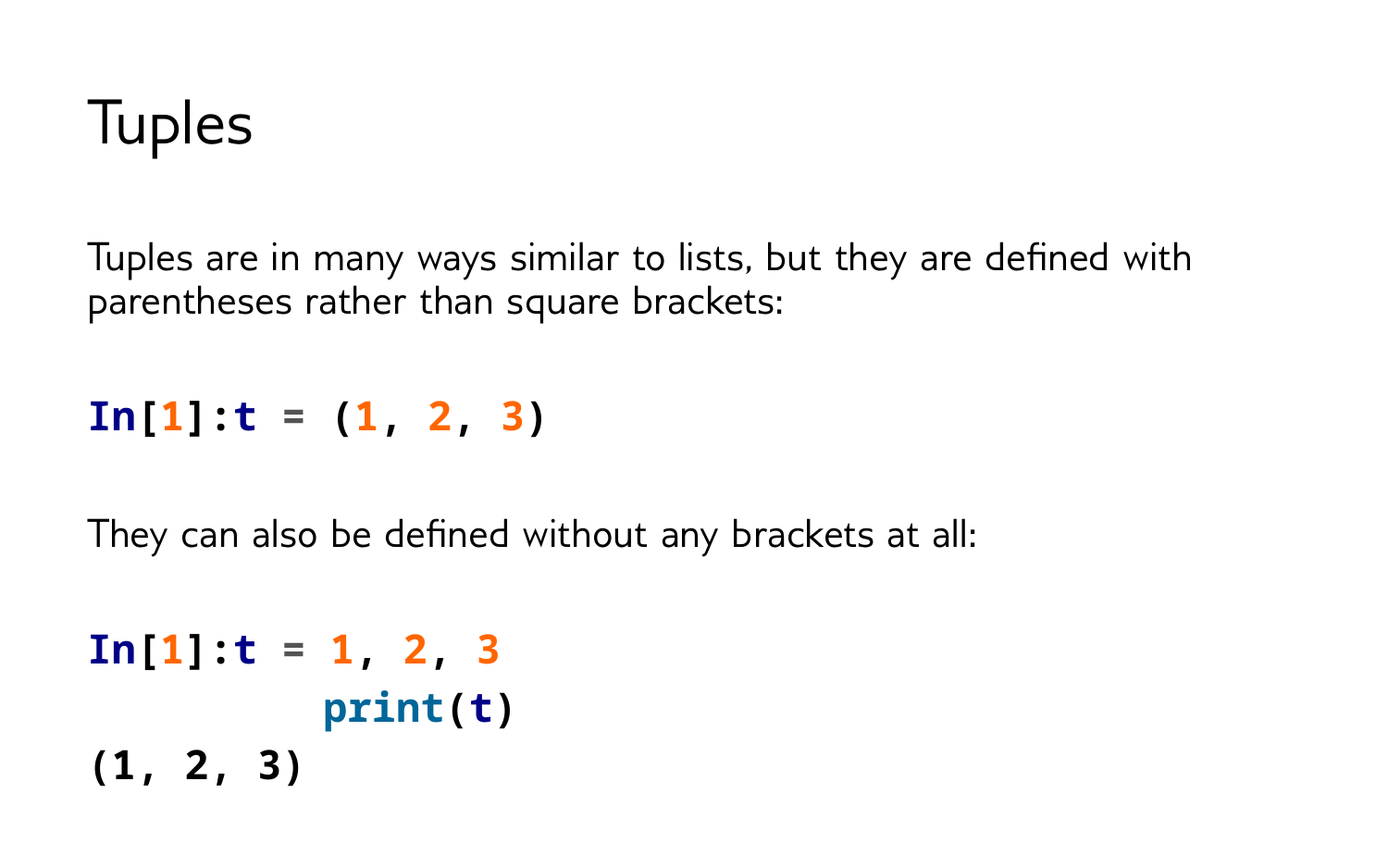

# Tuples
Tuples are in many ways similar to lists, but they are defined with parentheses rather than square brackets:

In[1]:t = (1, 2, 3)

They can also be defined without any brackets at all:

In[1]:t = 1, 2, 3
	    print(t)
(1, 2, 3)